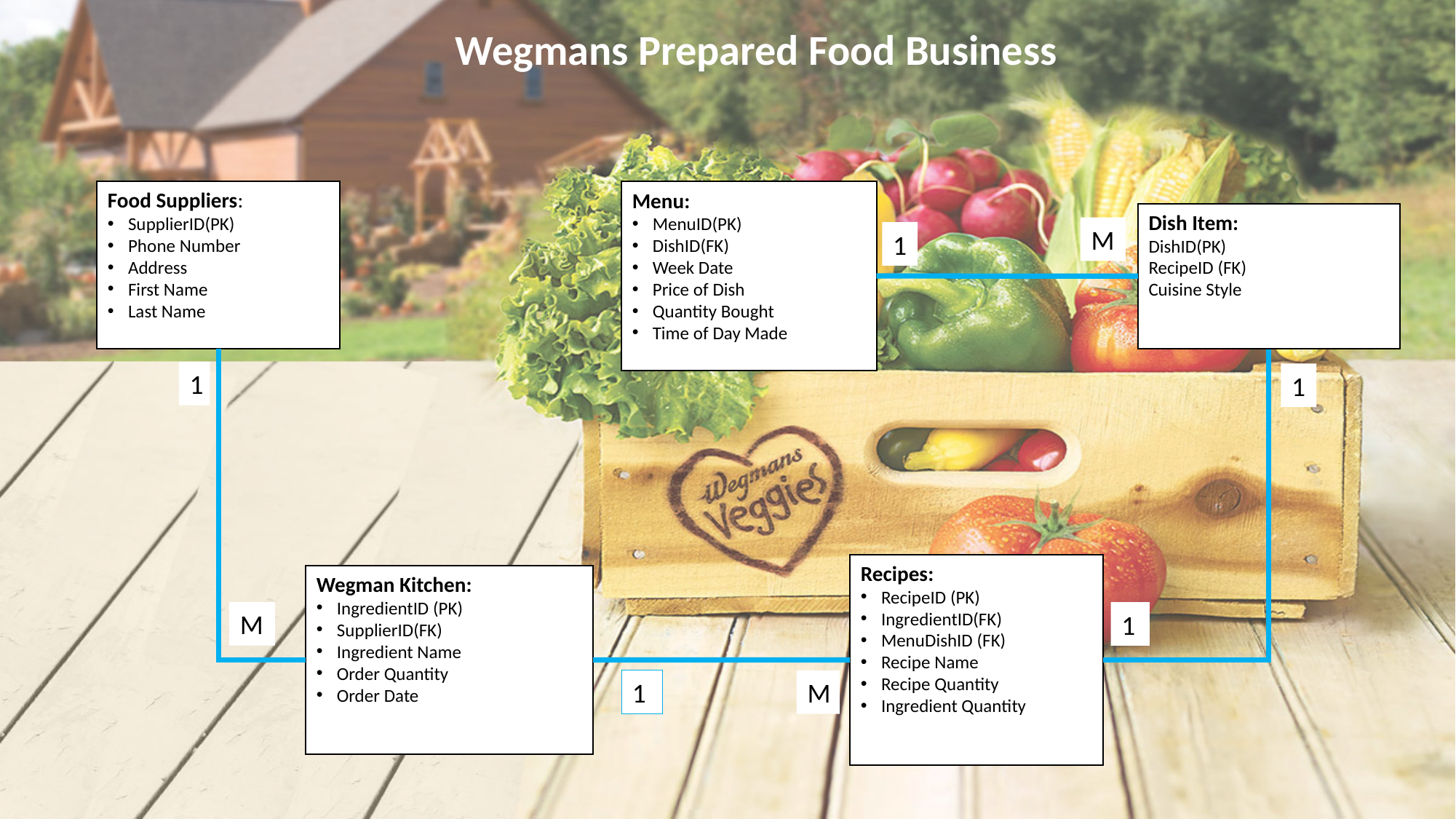

Wegmans Prepared Food Business
Food Suppliers:
SupplierID(PK)
Phone Number
Address
First Name
Last Name

Menu:
MenuID(PK)
DishID(FK)
Week Date
Price of Dish
Quantity Bought
Time of Day Made

Dish Item:
DishID(PK)
RecipeID (FK)
Cuisine Style

M
1
1
1
Recipes:
RecipeID (PK)
IngredientID(FK)
MenuDishID (FK)
Recipe Name
Recipe Quantity
Ingredient Quantity

Wegman Kitchen:
IngredientID (PK)
SupplierID(FK)
Ingredient Name
Order Quantity
Order Date

M
1
1
M